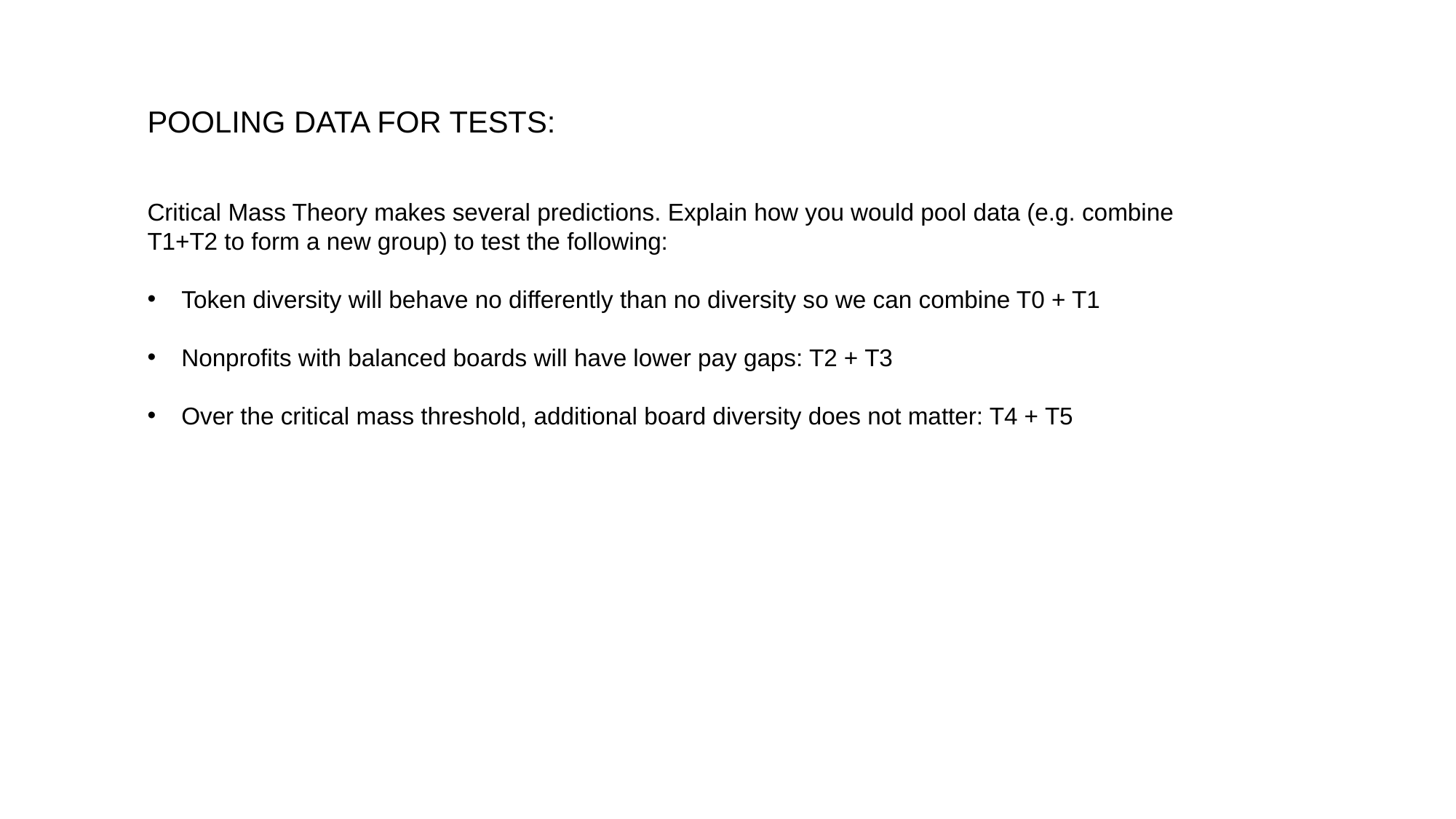

POOLING DATA FOR TESTS:

Critical Mass Theory makes several predictions. Explain how you would pool data (e.g. combine T1+T2 to form a new group) to test the following:

Token diversity will behave no differently than no diversity so we can combine T0 + T1
Nonprofits with balanced boards will have lower pay gaps: T2 + T3
Over the critical mass threshold, additional board diversity does not matter: T4 + T5